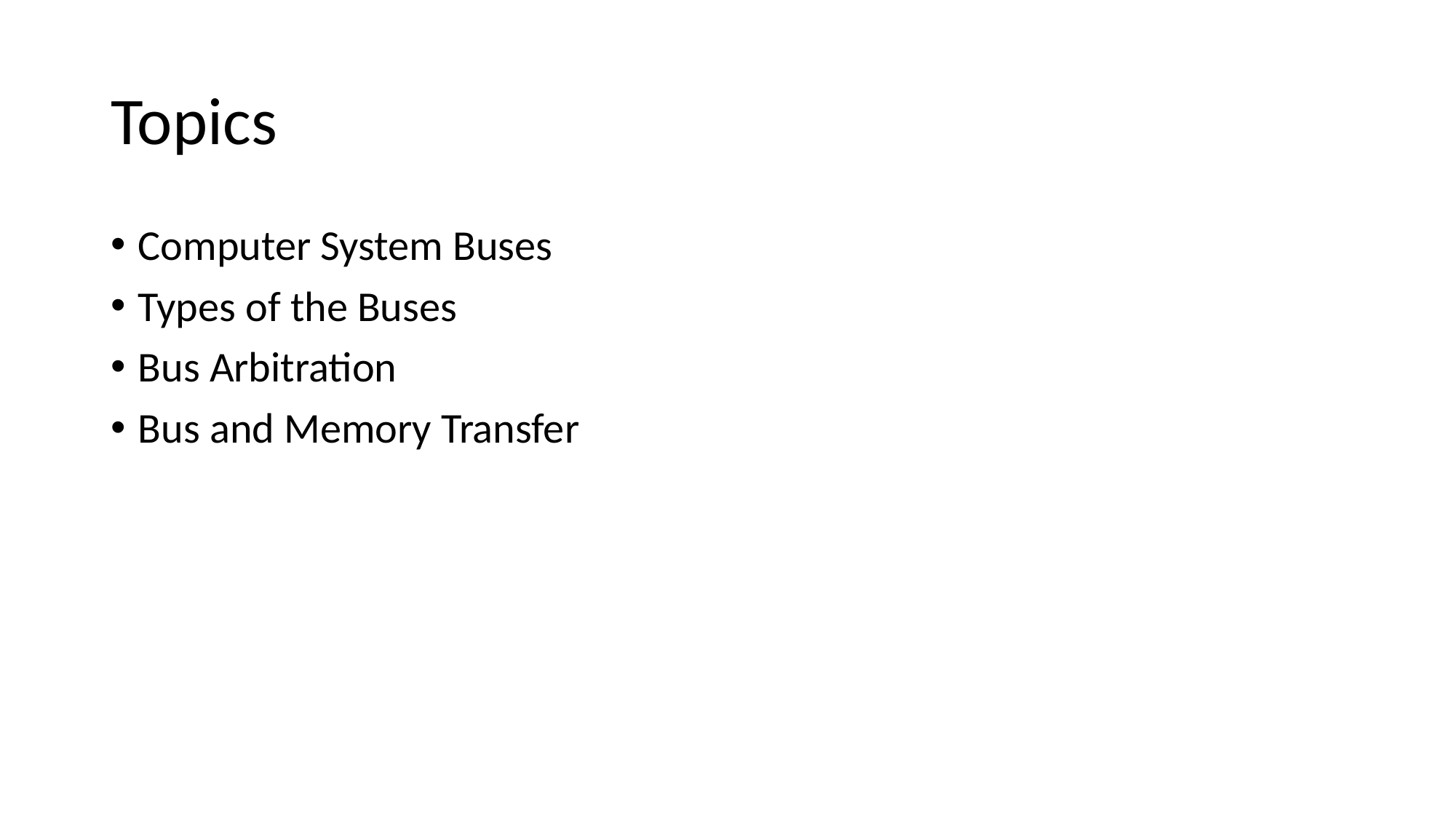

# Topics
Computer System Buses
Types of the Buses
Bus Arbitration
Bus and Memory Transfer